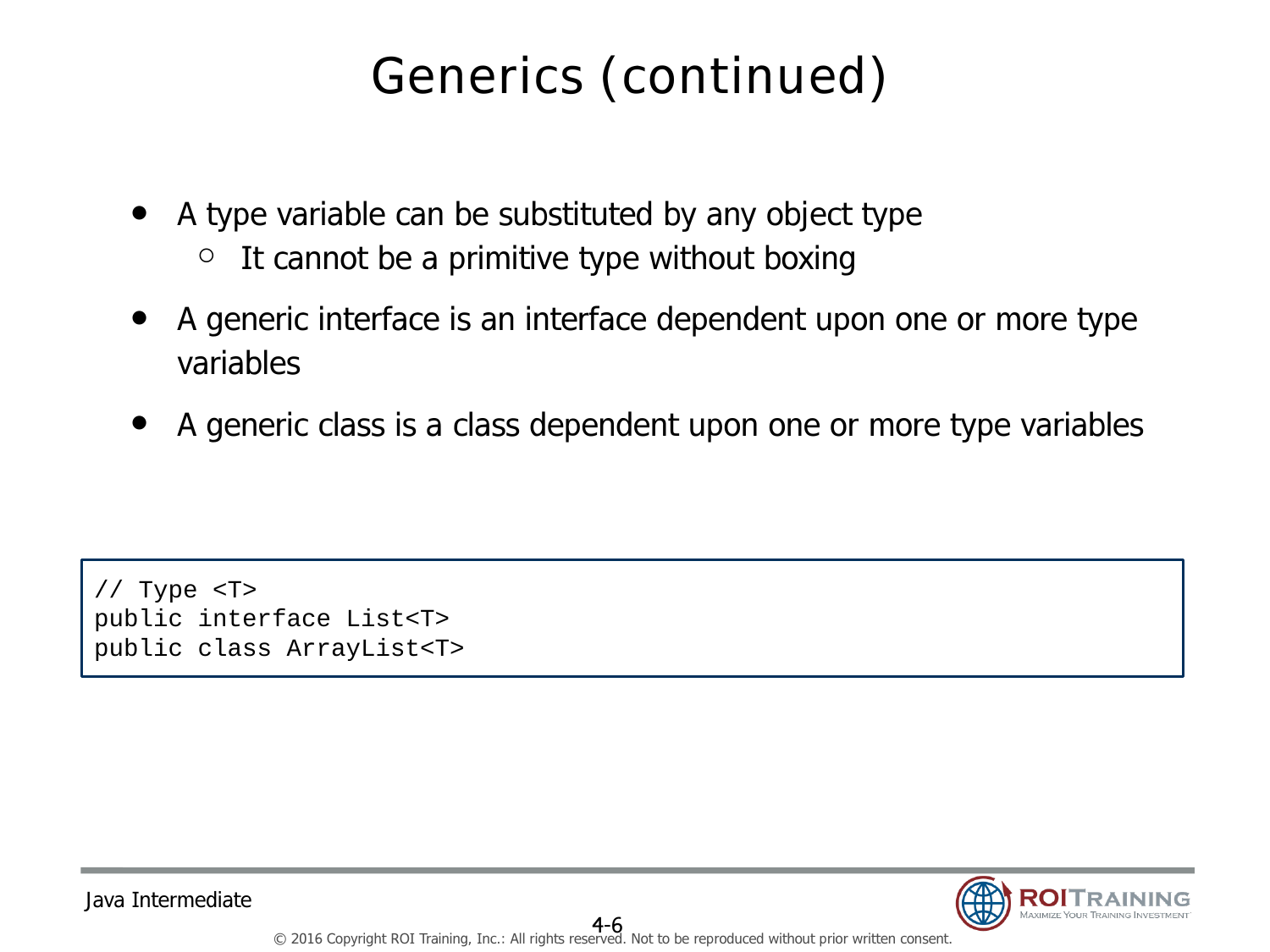

# Generics (continued)
A type variable can be substituted by any object type
It cannot be a primitive type without boxing
A generic interface is an interface dependent upon one or more type variables
A generic class is a class dependent upon one or more type variables
// Type <T>
public interface List<T>
public class ArrayList<T>